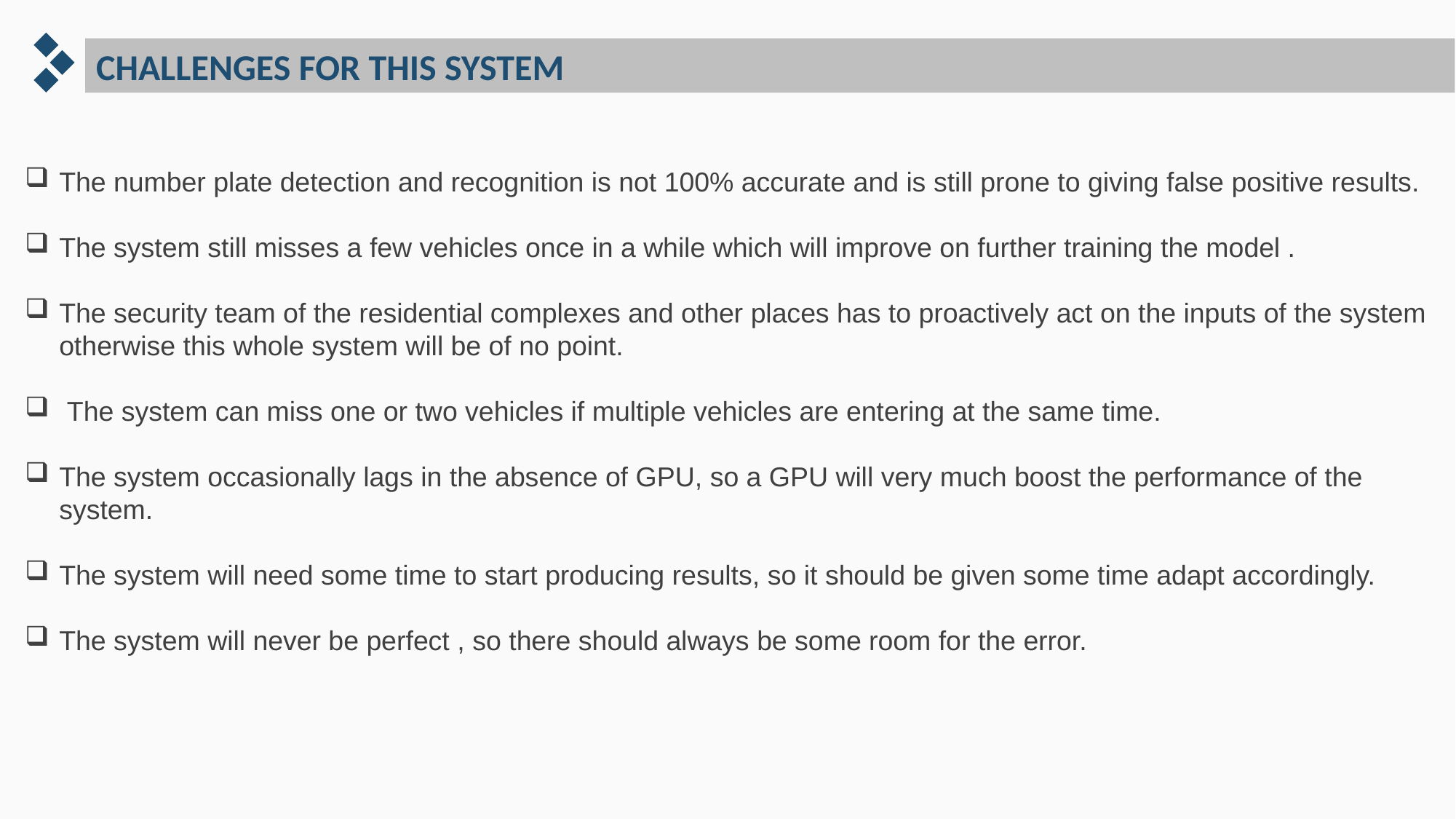

CHALLENGES FOR THIS SYSTEM
The number plate detection and recognition is not 100% accurate and is still prone to giving false positive results.

The system still misses a few vehicles once in a while which will improve on further training the model .

The security team of the residential complexes and other places has to proactively act on the inputs of the system otherwise this whole system will be of no point.

 The system can miss one or two vehicles if multiple vehicles are entering at the same time.

The system occasionally lags in the absence of GPU, so a GPU will very much boost the performance of the system.

The system will need some time to start producing results, so it should be given some time adapt accordingly.

The system will never be perfect , so there should always be some room for the error.